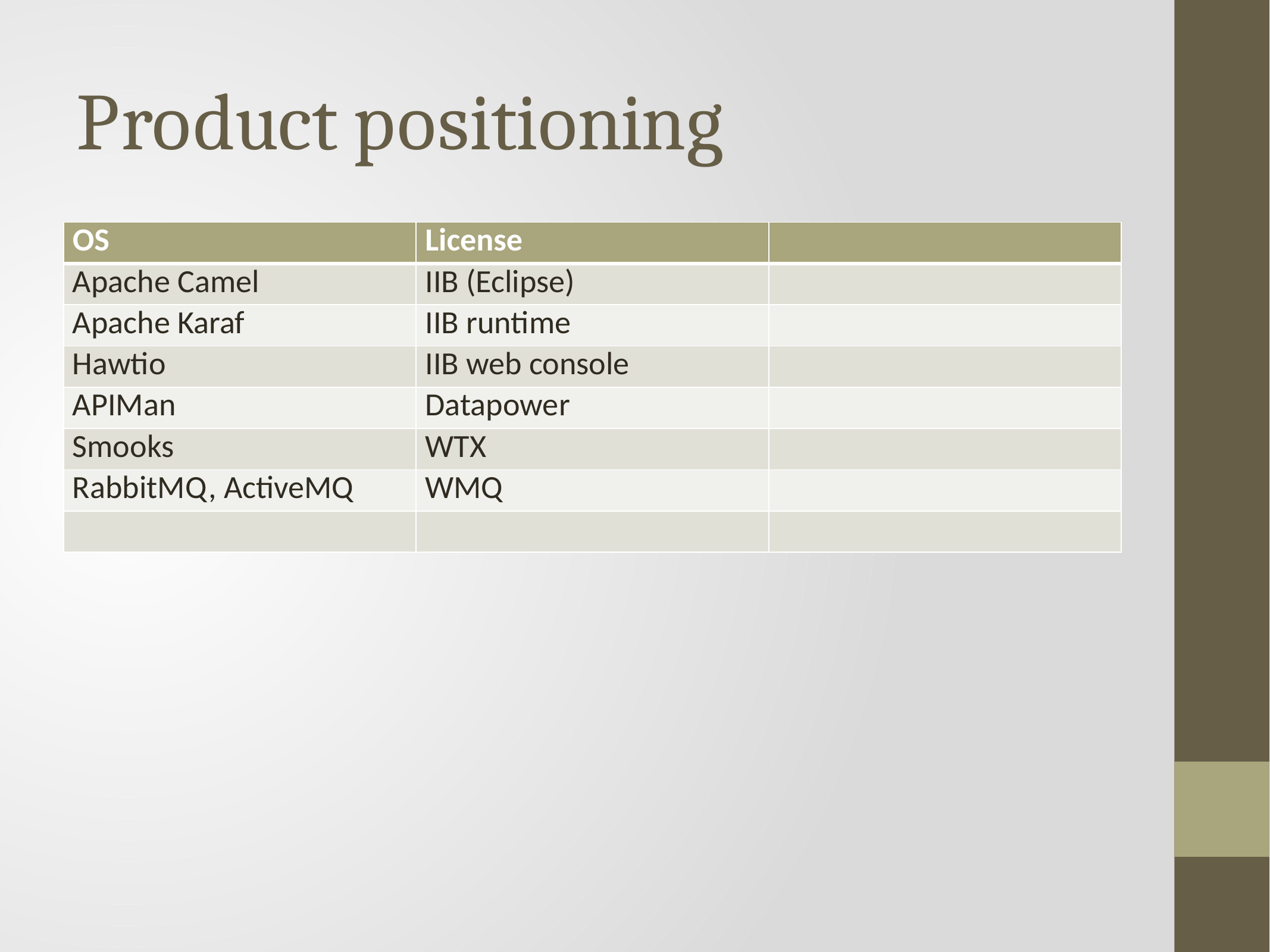

# Product positioning
| OS | License |  |
| --- | --- | --- |
| Apache Camel | IIB (Eclipse) |  |
| Apache Karaf | IIB runtime |  |
| Hawtio | IIB web console |  |
| APIMan | Datapower |  |
| Smooks | WTX |  |
| RabbitMQ, ActiveMQ | WMQ |  |
|  |  |  |